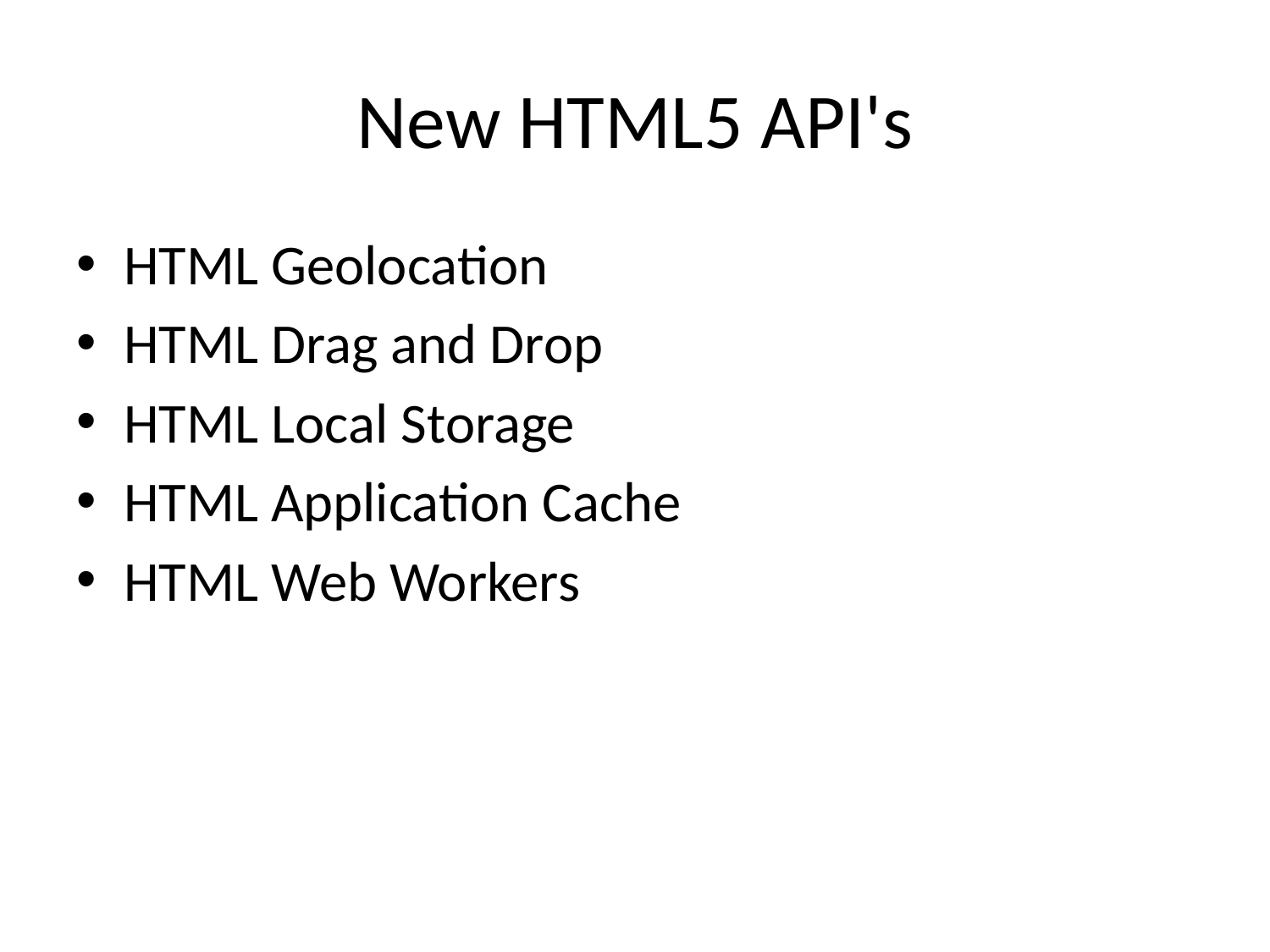

# New HTML5 API's
HTML Geolocation
HTML Drag and Drop
HTML Local Storage
HTML Application Cache
HTML Web Workers